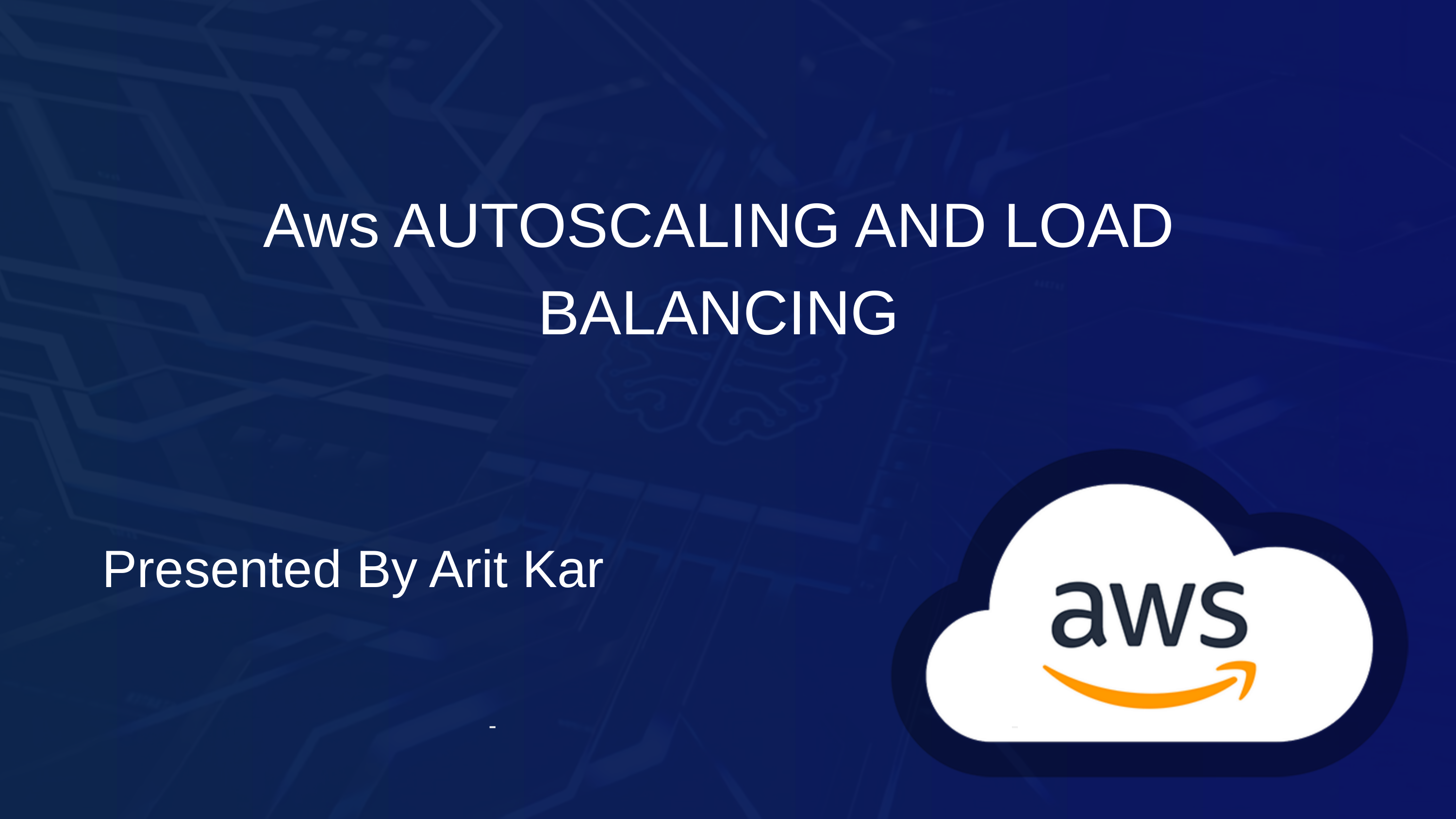

Aws AUTOSCALING AND LOAD BALANCING

Presented By Arit Kar
-
-